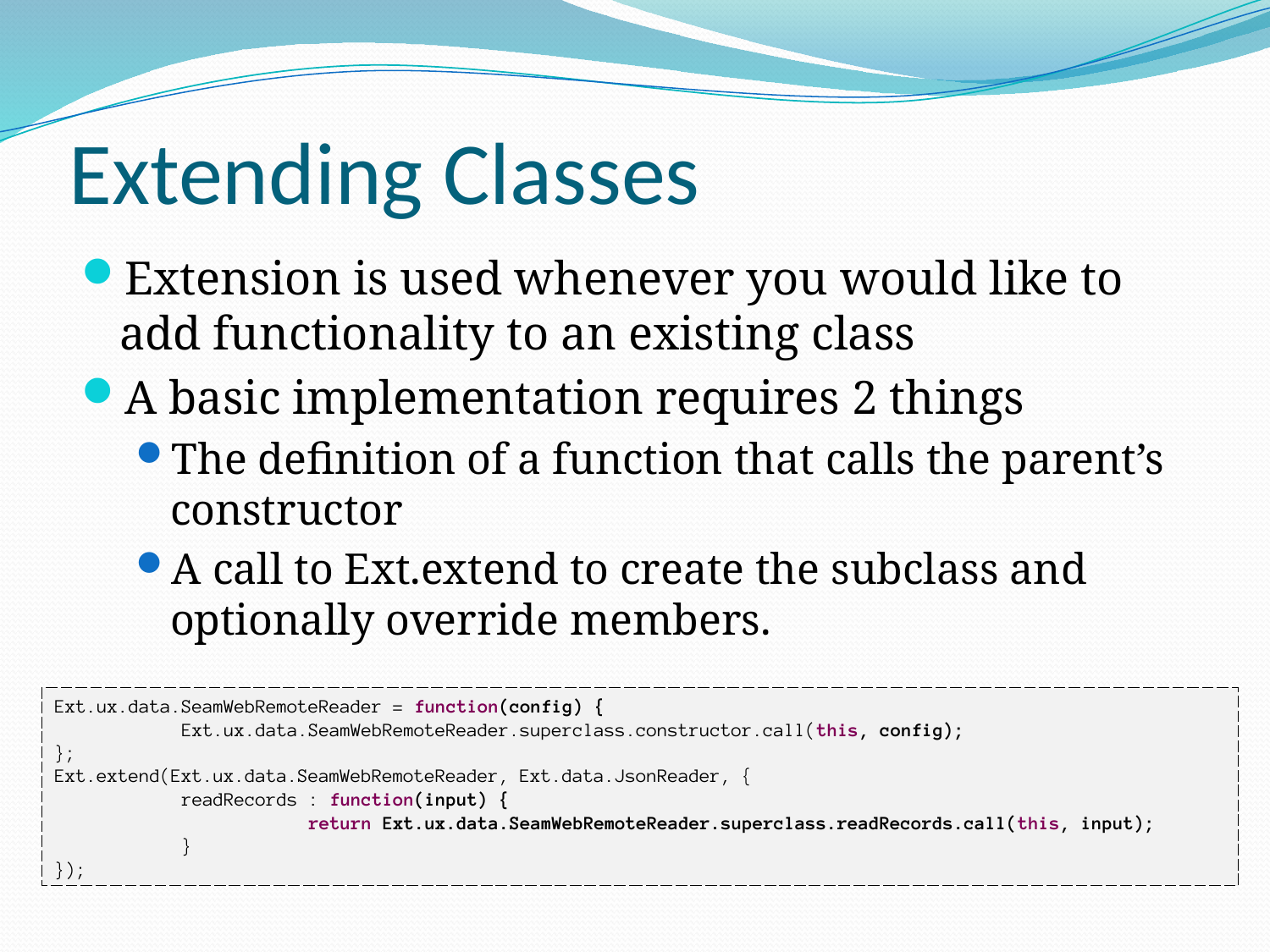

# Extending Classes
Extension is used whenever you would like to add functionality to an existing class
A basic implementation requires 2 things
The definition of a function that calls the parent’s constructor
A call to Ext.extend to create the subclass and optionally override members.
Ext.ux.data.SeamWebRemoteReader = function(config) {
	Ext.ux.data.SeamWebRemoteReader.superclass.constructor.call(this, config);
};
Ext.extend(Ext.ux.data.SeamWebRemoteReader, Ext.data.JsonReader, {
	readRecords : function(input) {
		return Ext.ux.data.SeamWebRemoteReader.superclass.readRecords.call(this, input);
	}
});